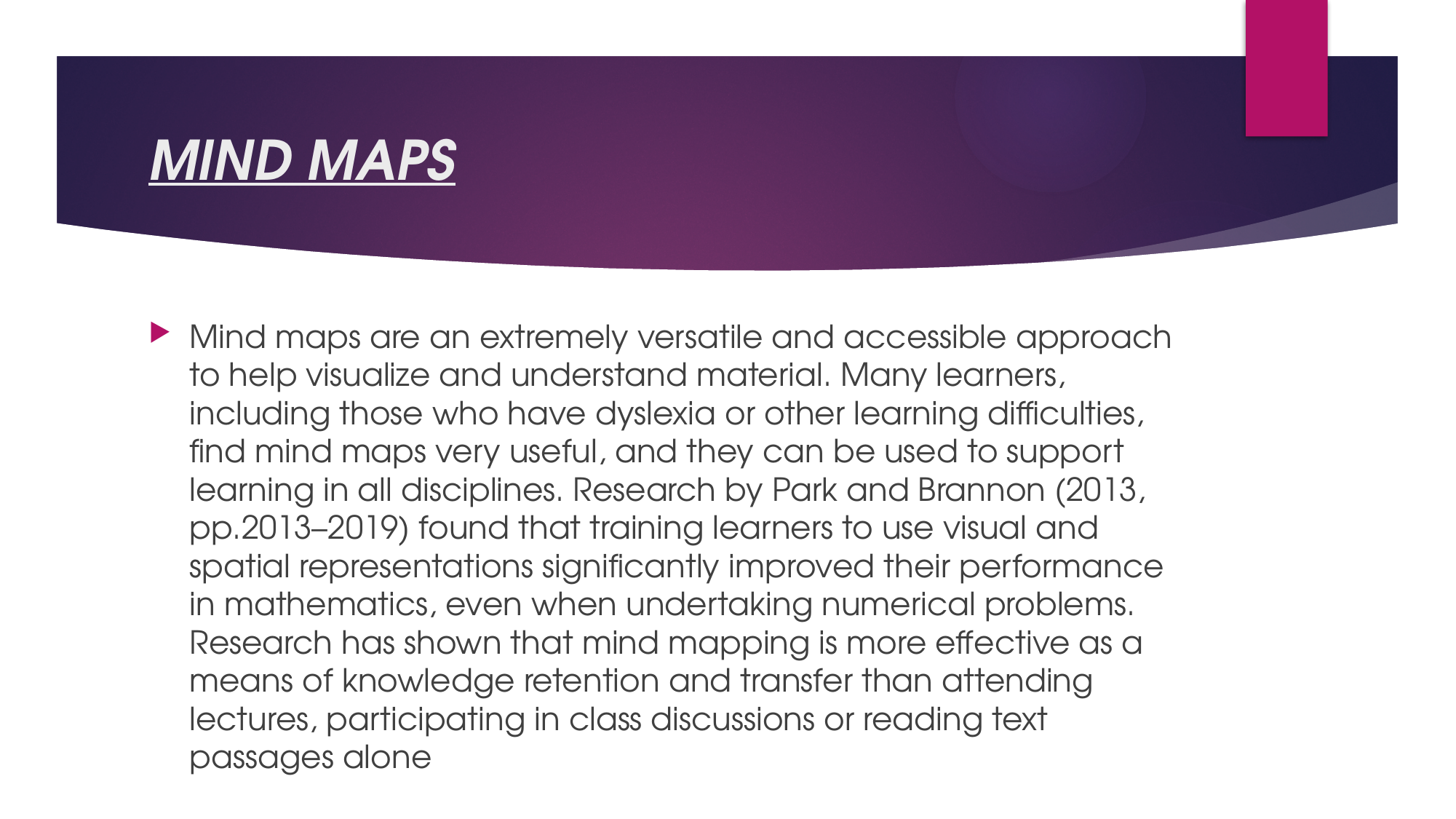

# MIND MAPS
Mind maps are an extremely versatile and accessible approach to help visualize and understand material. Many learners, including those who have dyslexia or other learning difficulties, find mind maps very useful, and they can be used to support learning in all disciplines. Research by Park and Brannon (2013, pp.2013–2019) found that training learners to use visual and spatial representations significantly improved their performance in mathematics, even when undertaking numerical problems. Research has shown that mind mapping is more effective as a means of knowledge retention and transfer than attending lectures, participating in class discussions or reading text passages alone